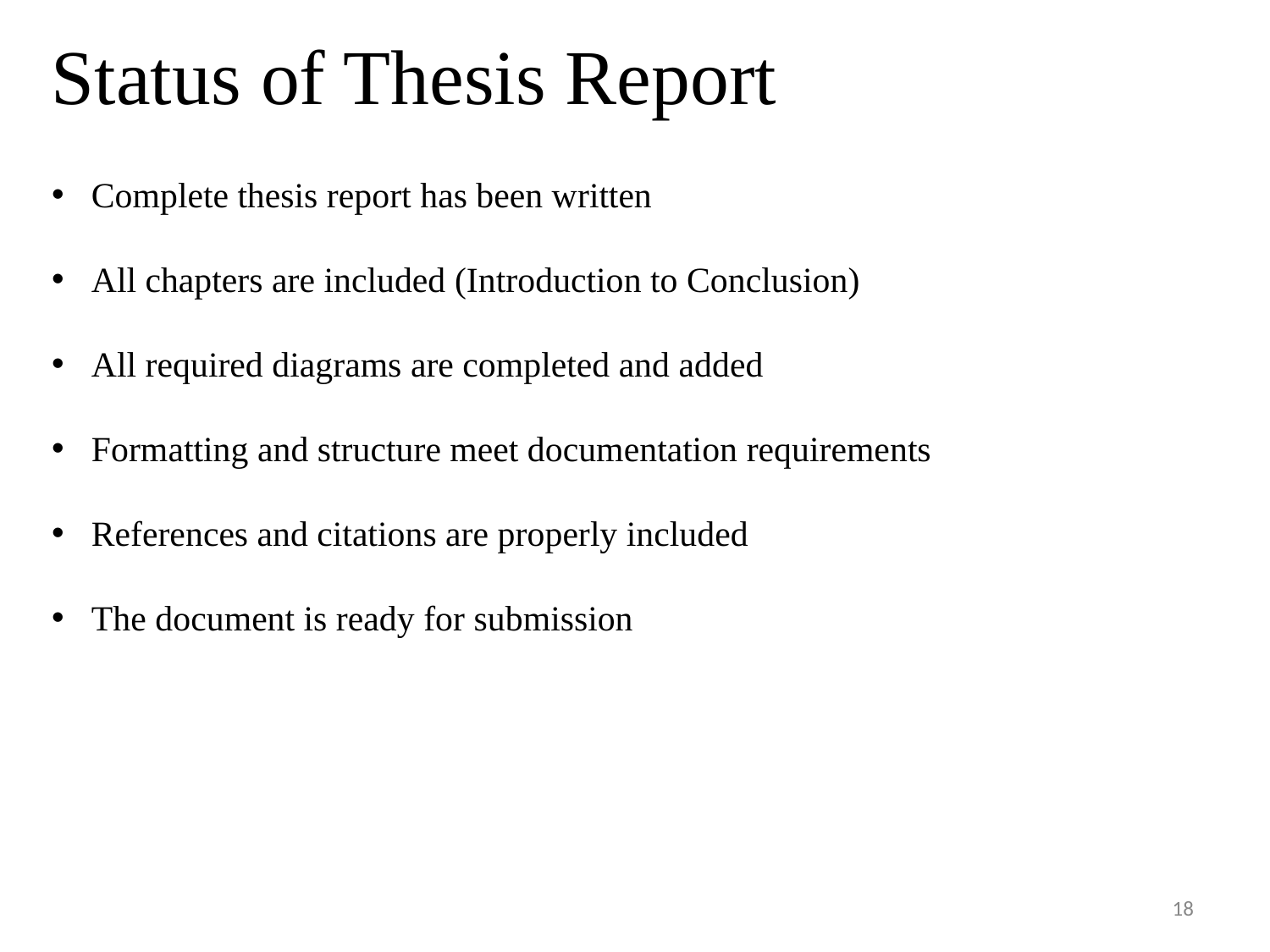

Status of Thesis Report
Complete thesis report has been written
All chapters are included (Introduction to Conclusion)
All required diagrams are completed and added
Formatting and structure meet documentation requirements
References and citations are properly included
The document is ready for submission
18